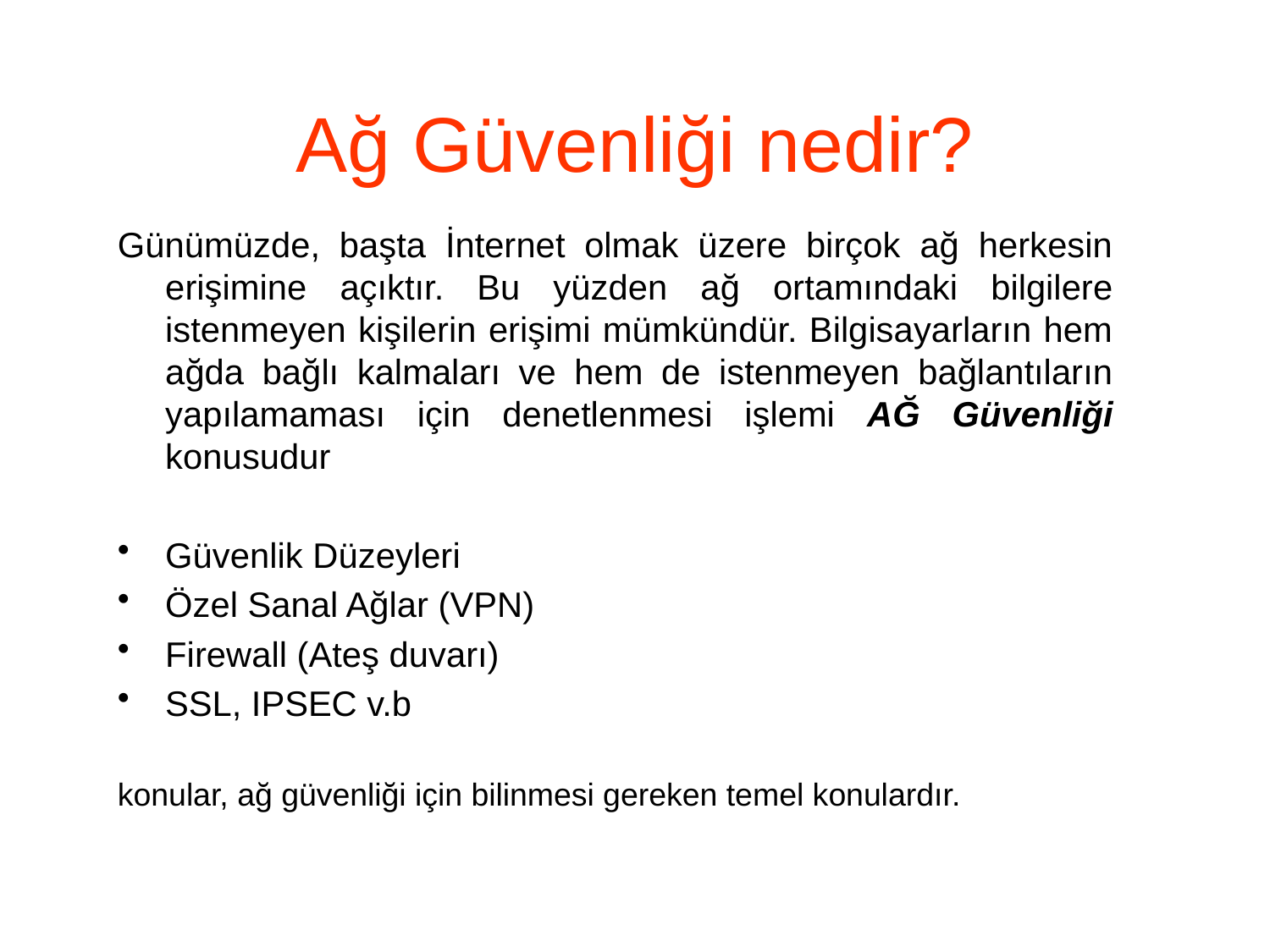

# Ağ Güvenliği nedir?
Günümüzde, başta İnternet olmak üzere birçok ağ herkesin erişimine açıktır. Bu yüzden ağ ortamındaki bilgilere istenmeyen kişilerin erişimi mümkündür. Bilgisayarların hem ağda bağlı kalmaları ve hem de istenmeyen bağlantıların yapılamaması için denetlenmesi işlemi AĞ Güvenliği konusudur

Güvenlik Düzeyleri
Özel Sanal Ağlar (VPN)
Firewall (Ateş duvarı)
SSL, IPSEC v.b

konular, ağ güvenliği için bilinmesi gereken temel konulardır.